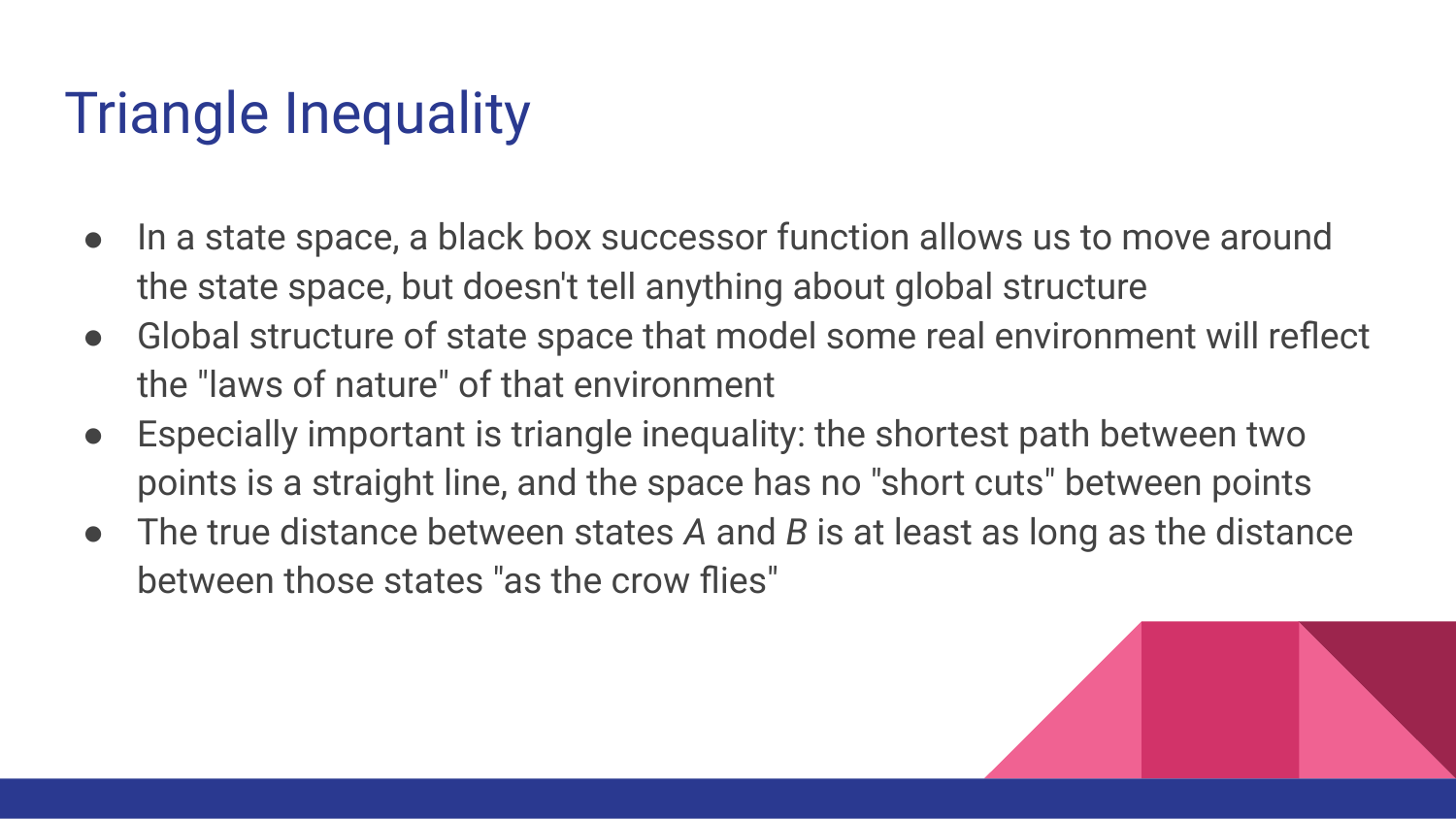

# Triangle Inequality
In a state space, a black box successor function allows us to move around the state space, but doesn't tell anything about global structure
Global structure of state space that model some real environment will reflect the "laws of nature" of that environment
Especially important is triangle inequality: the shortest path between two points is a straight line, and the space has no "short cuts" between points
The true distance between states A and B is at least as long as the distance between those states "as the crow flies"